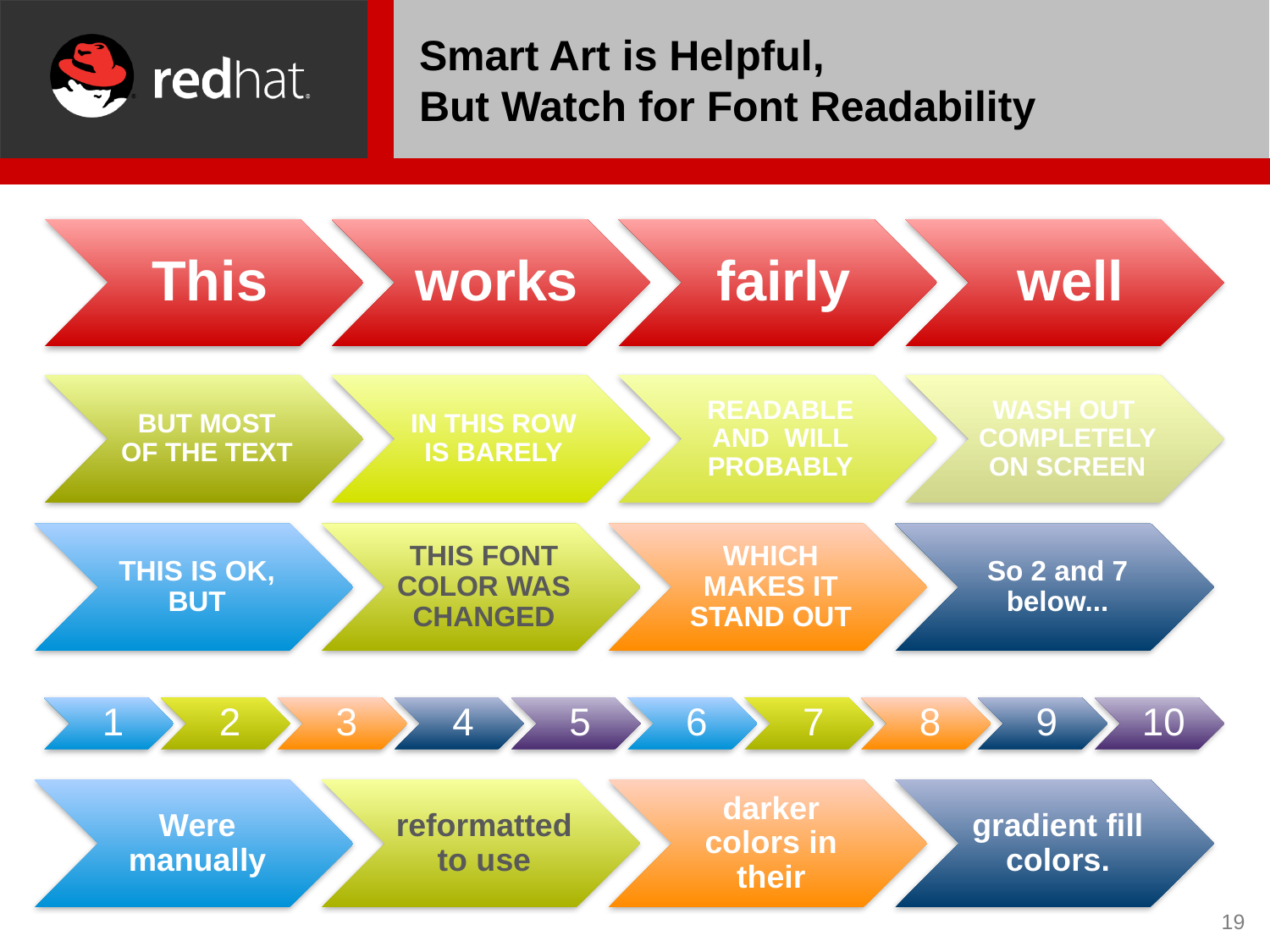

# Smart Art is Helpful, But Watch for Font Readability
This
works
fairly
well
BUT MOST OF THE TEXT
IN THIS ROW IS BARELY
READABLE AND  WILL PROBABLY
WASH OUT  COMPLETELY ON SCREEN
THIS IS OK, BUT
THIS FONT COLOR WAS CHANGED
WHICH MAKES IT STAND OUT
So 2 and 7 below...
1
2
3
4
5
6
7
8
9
10
Were manually
reformatted to use
darker colors in their
gradient fill colors.
19